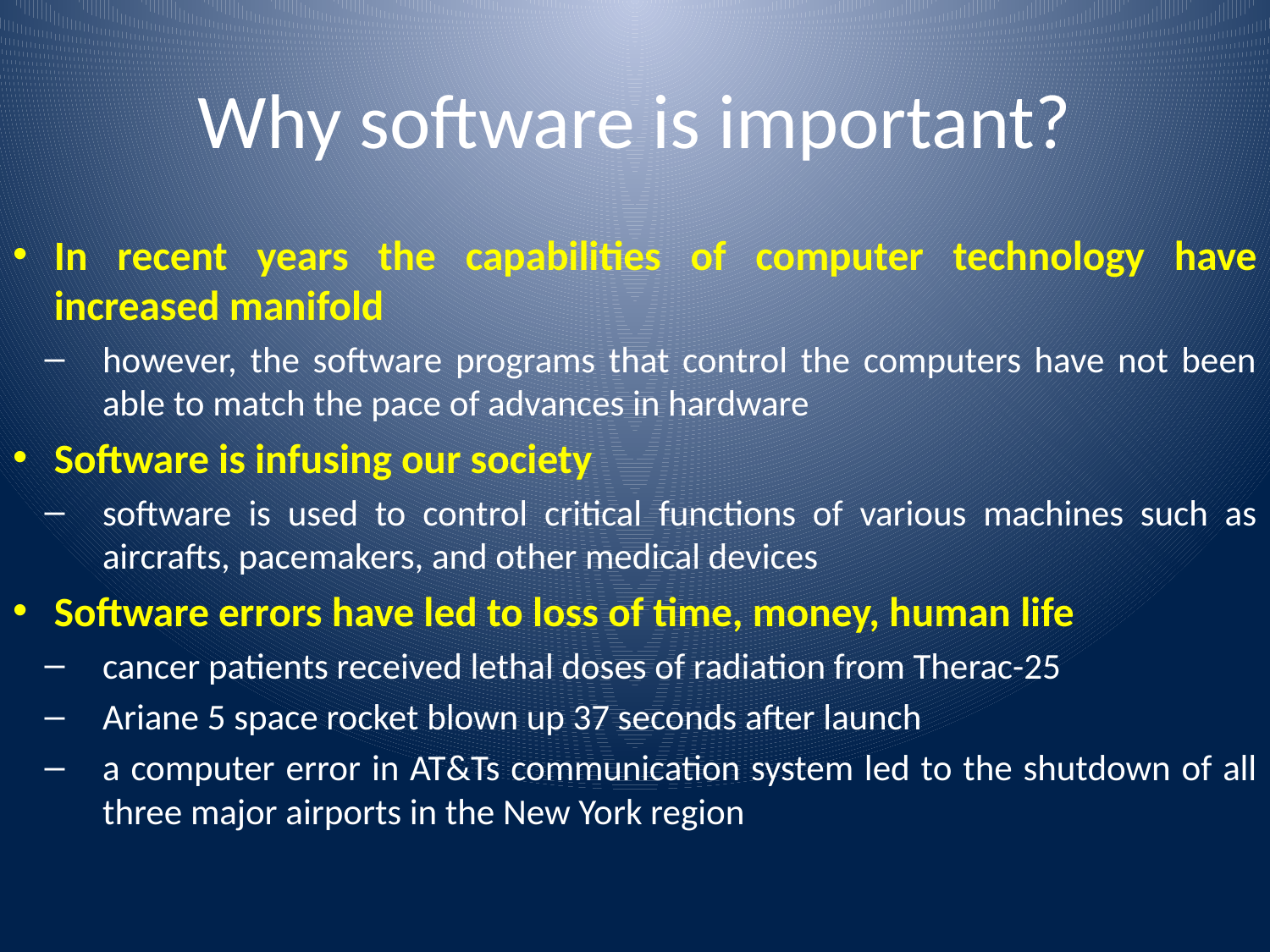

# Why software is important?
In recent years the capabilities of computer technology have increased manifold
however, the software programs that control the computers have not been able to match the pace of advances in hardware
Software is infusing our society
software is used to control critical functions of various machines such as aircrafts, pacemakers, and other medical devices
Software errors have led to loss of time, money, human life
cancer patients received lethal doses of radiation from Therac-25
Ariane 5 space rocket blown up 37 seconds after launch
a computer error in AT&Ts communication system led to the shutdown of all three major airports in the New York region